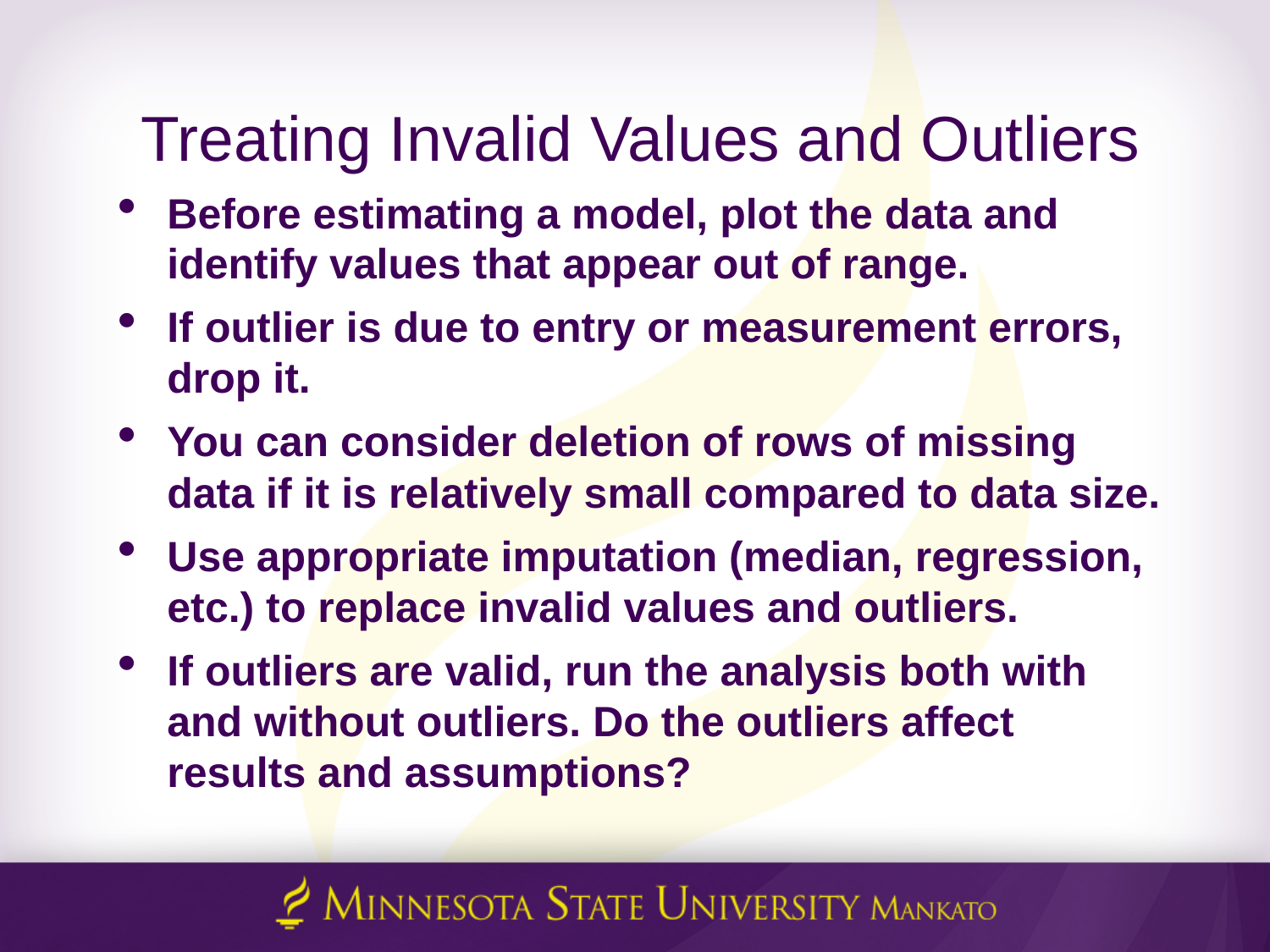

# Treating Invalid Values and Outliers
Before estimating a model, plot the data and identify values that appear out of range.
If outlier is due to entry or measurement errors, drop it.
You can consider deletion of rows of missing data if it is relatively small compared to data size.
Use appropriate imputation (median, regression, etc.) to replace invalid values and outliers.
If outliers are valid, run the analysis both with and without outliers. Do the outliers affect results and assumptions?